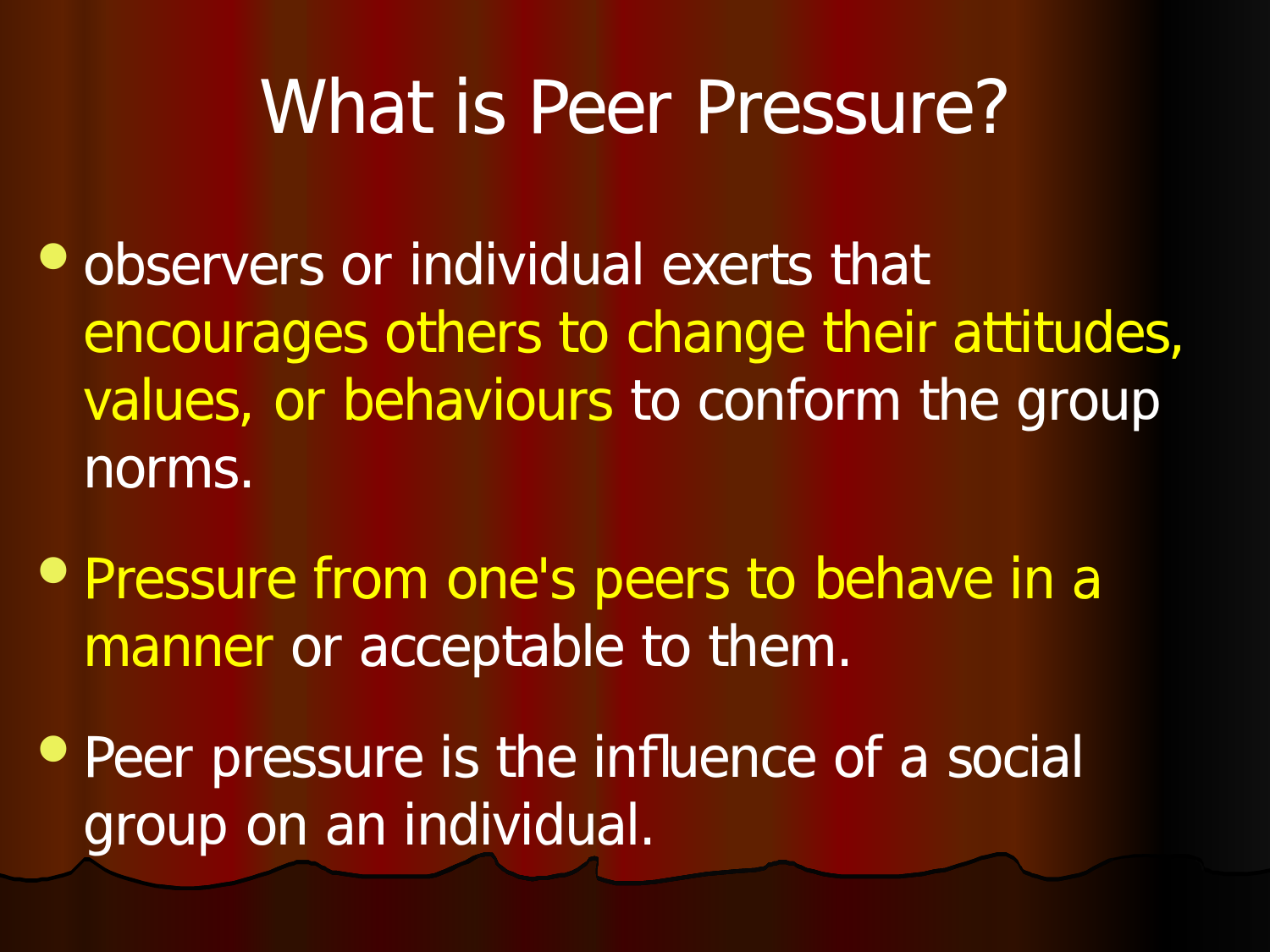

# What is Peer Pressure?
observers or individual exerts that encourages others to change their attitudes, values, or behaviours to conform the group norms.
Pressure from one's peers to behave in a manner or acceptable to them.
Peer pressure is the influence of a social group on an individual.